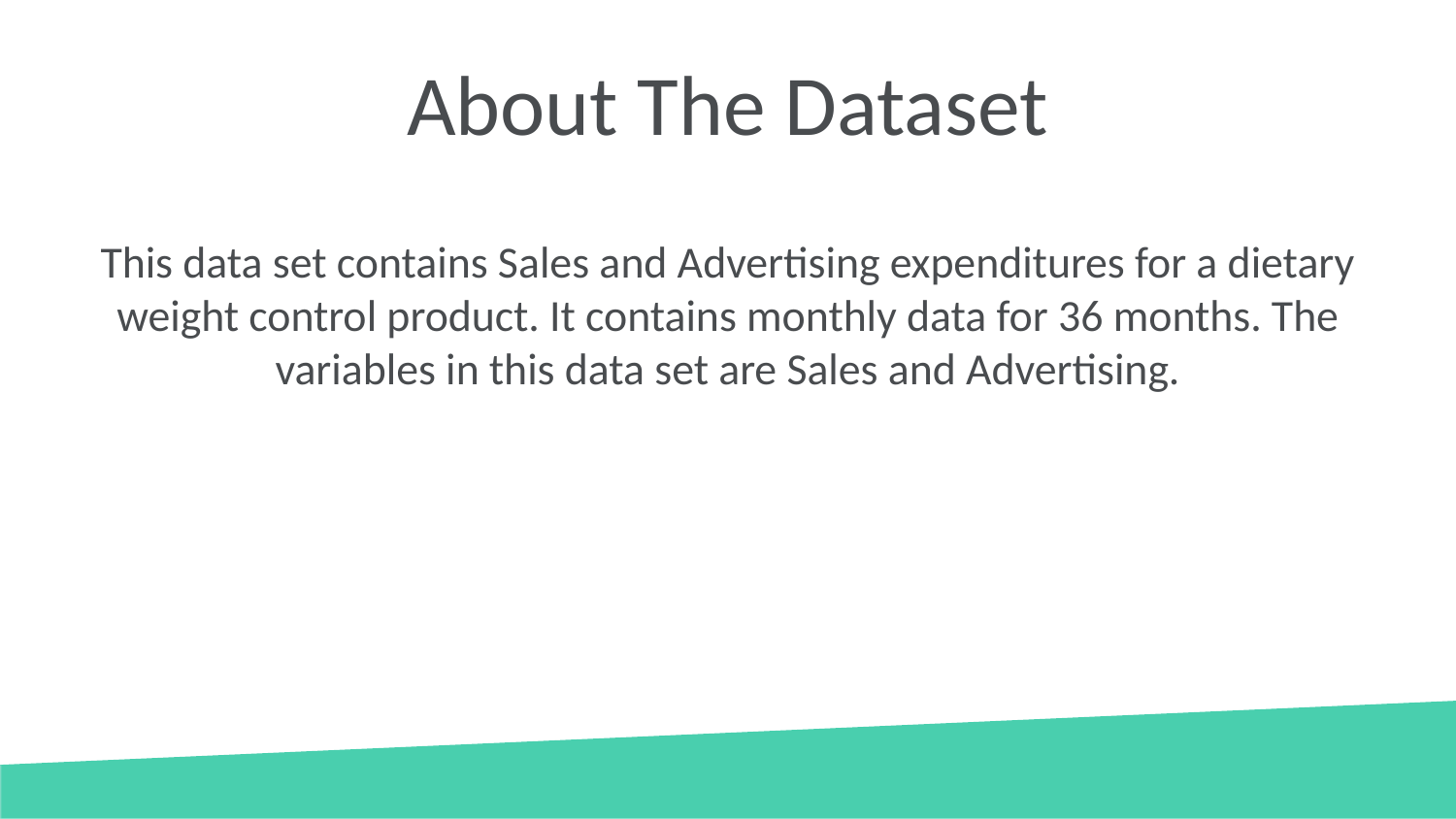

# About The Dataset
This data set contains Sales and Advertising expenditures for a dietary weight control product. It contains monthly data for 36 months. The variables in this data set are Sales and Advertising.